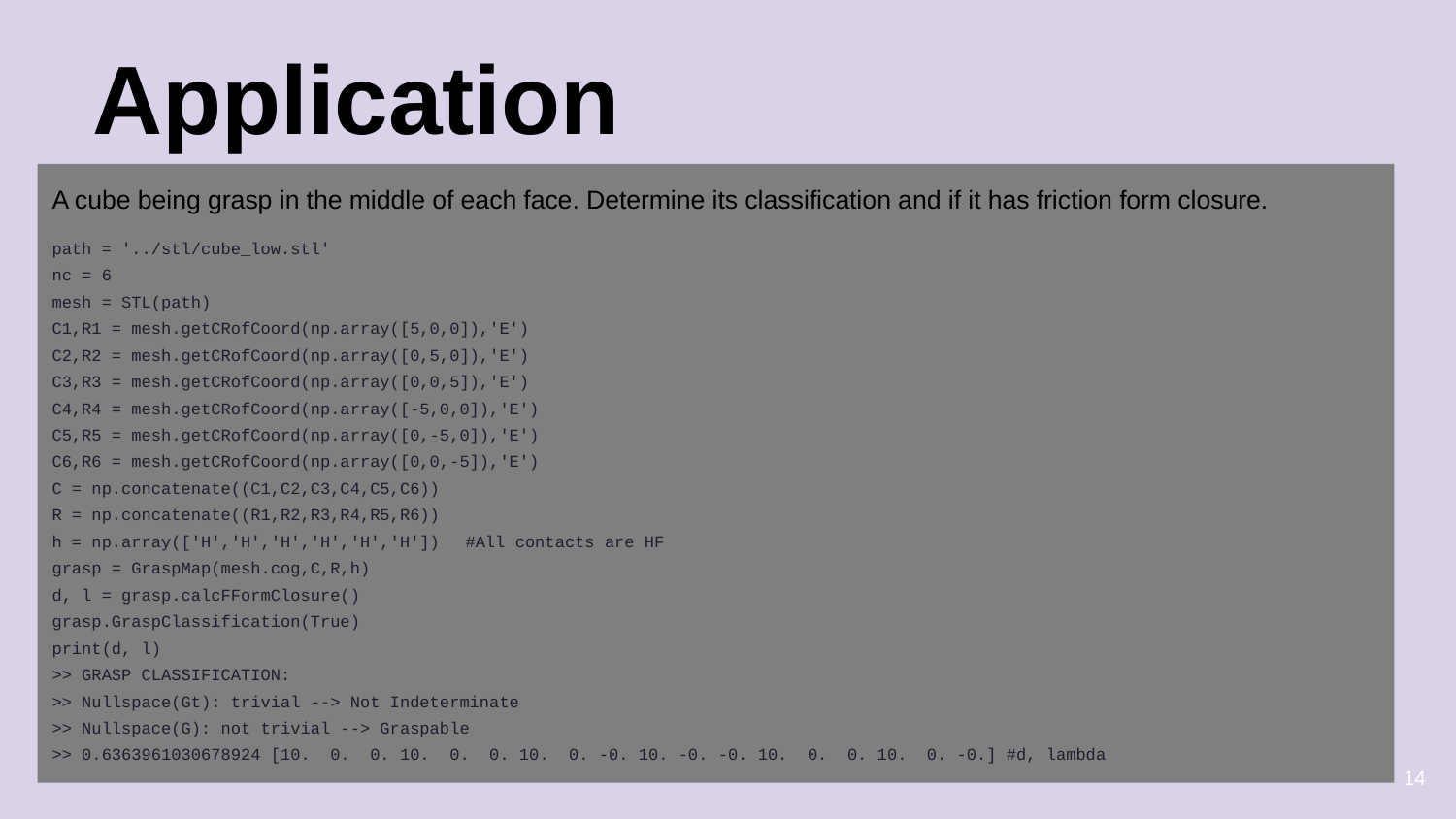

# Application
A cube being grasp in the middle of each face. Determine its classification and if it has friction form closure.
path = '../stl/cube_low.stl'
nc = 6
mesh = STL(path)
C1,R1 = mesh.getCRofCoord(np.array([5,0,0]),'E')
C2,R2 = mesh.getCRofCoord(np.array([0,5,0]),'E')
C3,R3 = mesh.getCRofCoord(np.array([0,0,5]),'E')
C4,R4 = mesh.getCRofCoord(np.array([-5,0,0]),'E')
C5,R5 = mesh.getCRofCoord(np.array([0,-5,0]),'E')
C6,R6 = mesh.getCRofCoord(np.array([0,0,-5]),'E')
C = np.concatenate((C1,C2,C3,C4,C5,C6))
R = np.concatenate((R1,R2,R3,R4,R5,R6))
h = np.array(['H','H','H','H','H','H'])	#All contacts are HF
grasp = GraspMap(mesh.cog,C,R,h)
d, l = grasp.calcFFormClosure()
grasp.GraspClassification(True)
print(d, l)
>> GRASP CLASSIFICATION:
>> Nullspace(Gt): trivial --> Not Indeterminate
>> Nullspace(G): not trivial --> Graspable
>> 0.6363961030678924 [10.  0.  0. 10.  0.  0. 10.  0. -0. 10. -0. -0. 10.  0.  0. 10.  0. -0.] #d, lambda

14